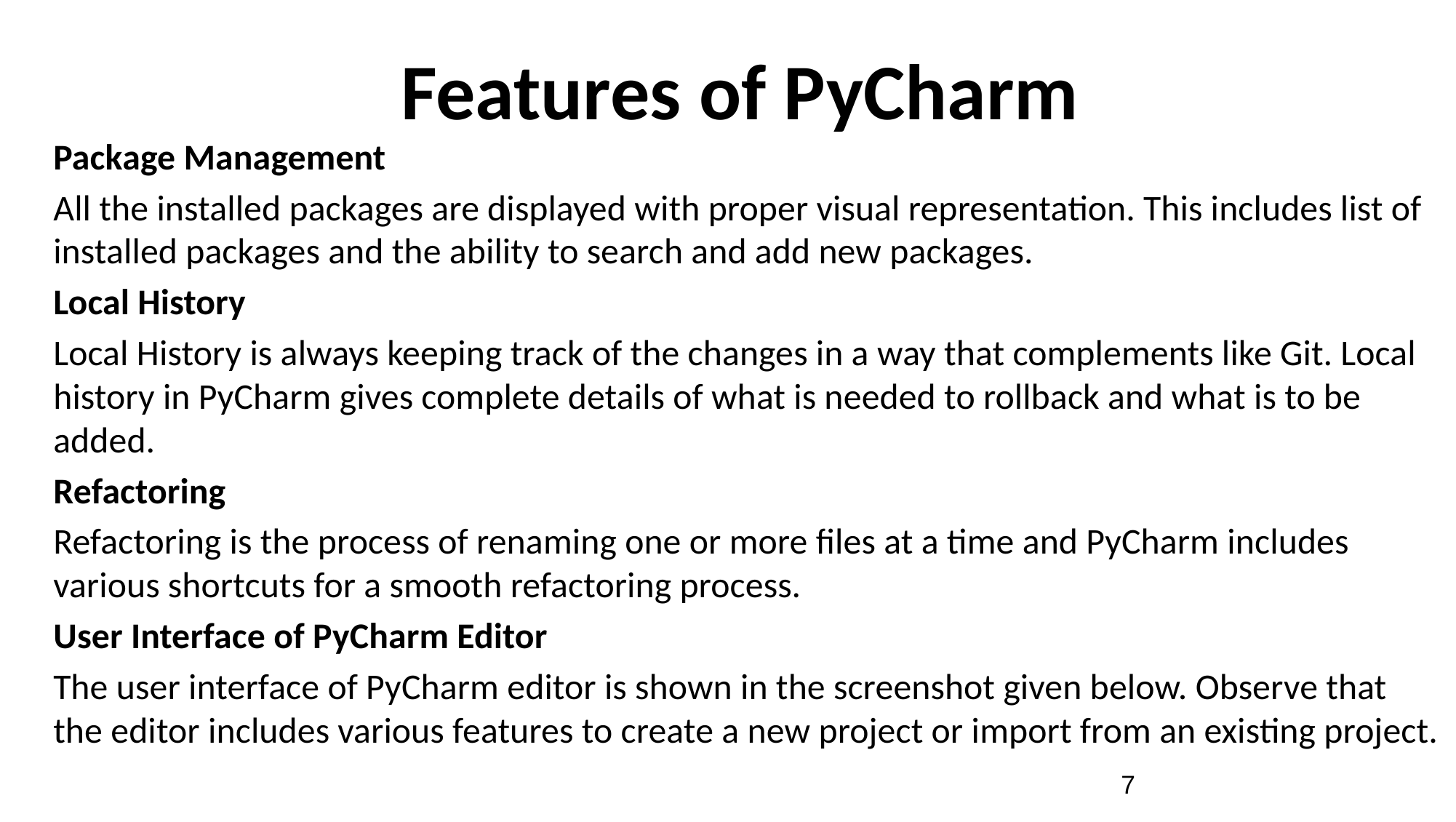

# Features of PyCharm
Package Management
All the installed packages are displayed with proper visual representation. This includes list of installed packages and the ability to search and add new packages.
Local History
Local History is always keeping track of the changes in a way that complements like Git. Local history in PyCharm gives complete details of what is needed to rollback and what is to be added.
Refactoring
Refactoring is the process of renaming one or more files at a time and PyCharm includes various shortcuts for a smooth refactoring process.
User Interface of PyCharm Editor
The user interface of PyCharm editor is shown in the screenshot given below. Observe that the editor includes various features to create a new project or import from an existing project.
7